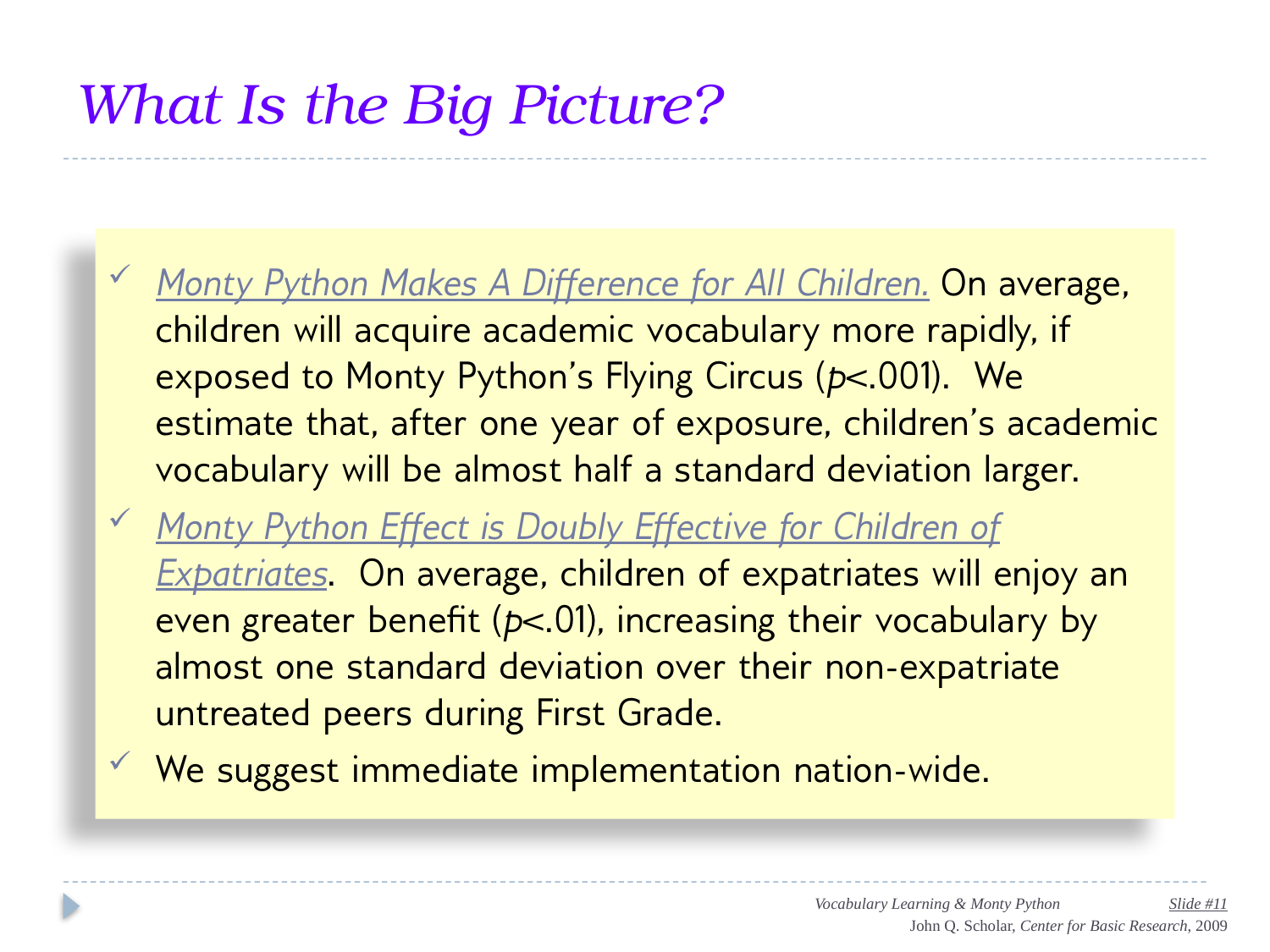

# What Is the Big Picture?
Monty Python Makes A Difference for All Children. On average, children will acquire academic vocabulary more rapidly, if exposed to Monty Python’s Flying Circus (p<.001).  We estimate that, after one year of exposure, children’s academic vocabulary will be almost half a standard deviation larger.
Monty Python Effect is Doubly Effective for Children of Expatriates.  On average, children of expatriates will enjoy an even greater benefit (p<.01), increasing their vocabulary by almost one standard deviation over their non-expatriate untreated peers during First Grade.
We suggest immediate implementation nation-wide.
Vocabulary Learning & Monty Python                           Slide #11
John Q. Scholar, Center for Basic Research, 2009